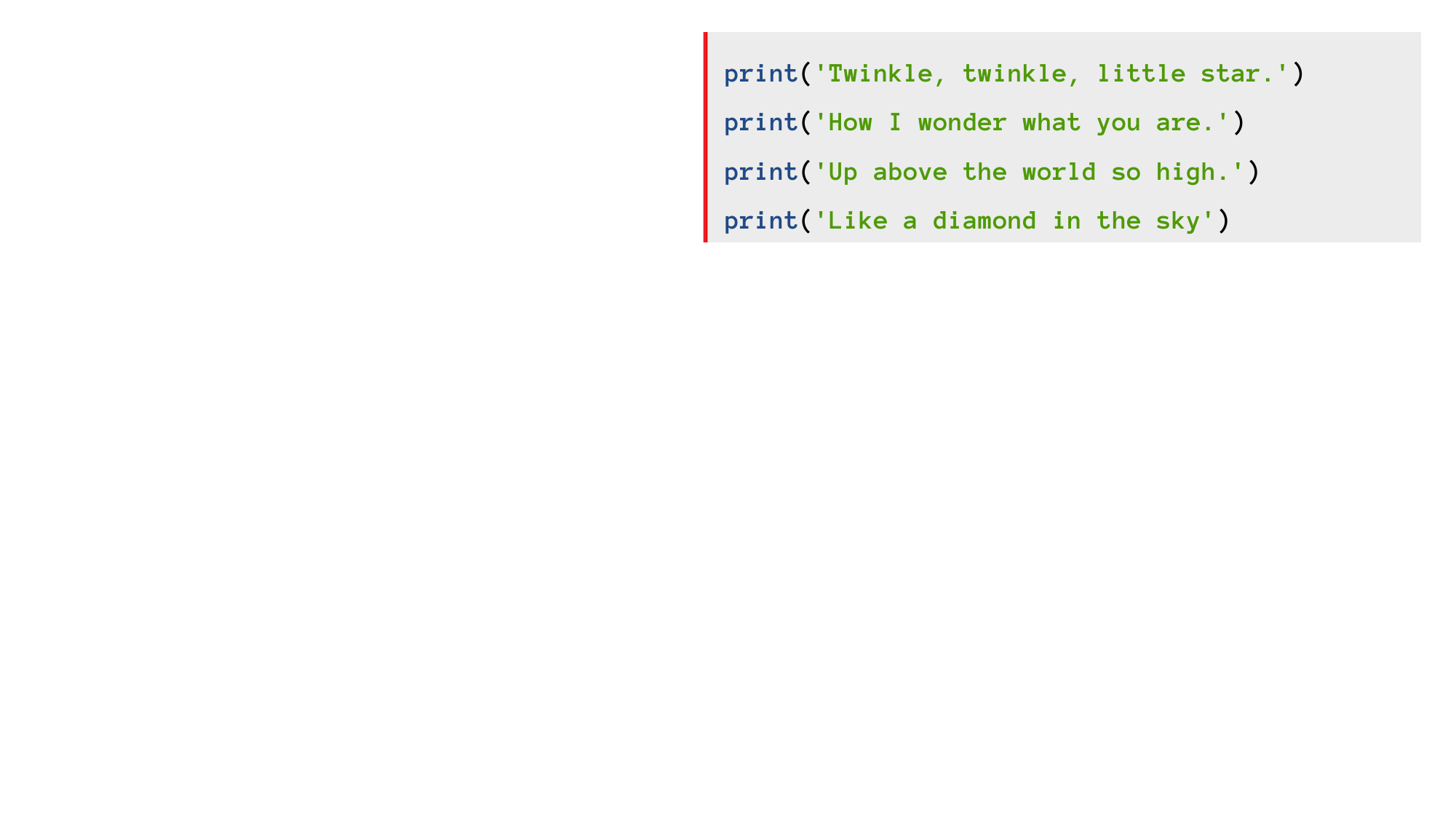

print('Twinkle, twinkle, little star.')
print('How I wonder what you are.')
print('Up above the world so high.')
print('Like a diamond in the sky')